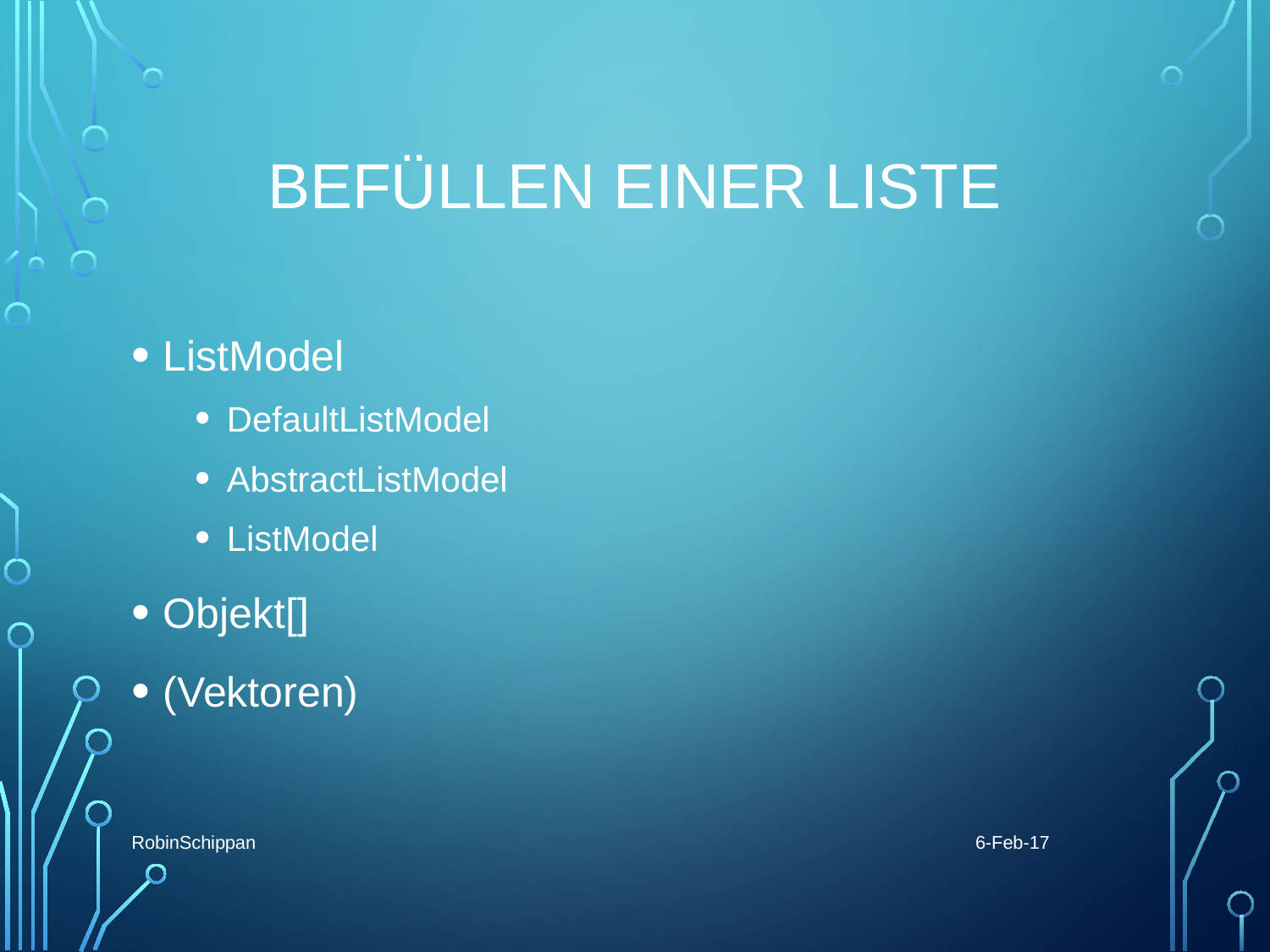

# Befüllen einer Liste
ListModel
DefaultListModel
AbstractListModel
ListModel
Objekt[]
(Vektoren)
RobinSchippan
6-Feb-17